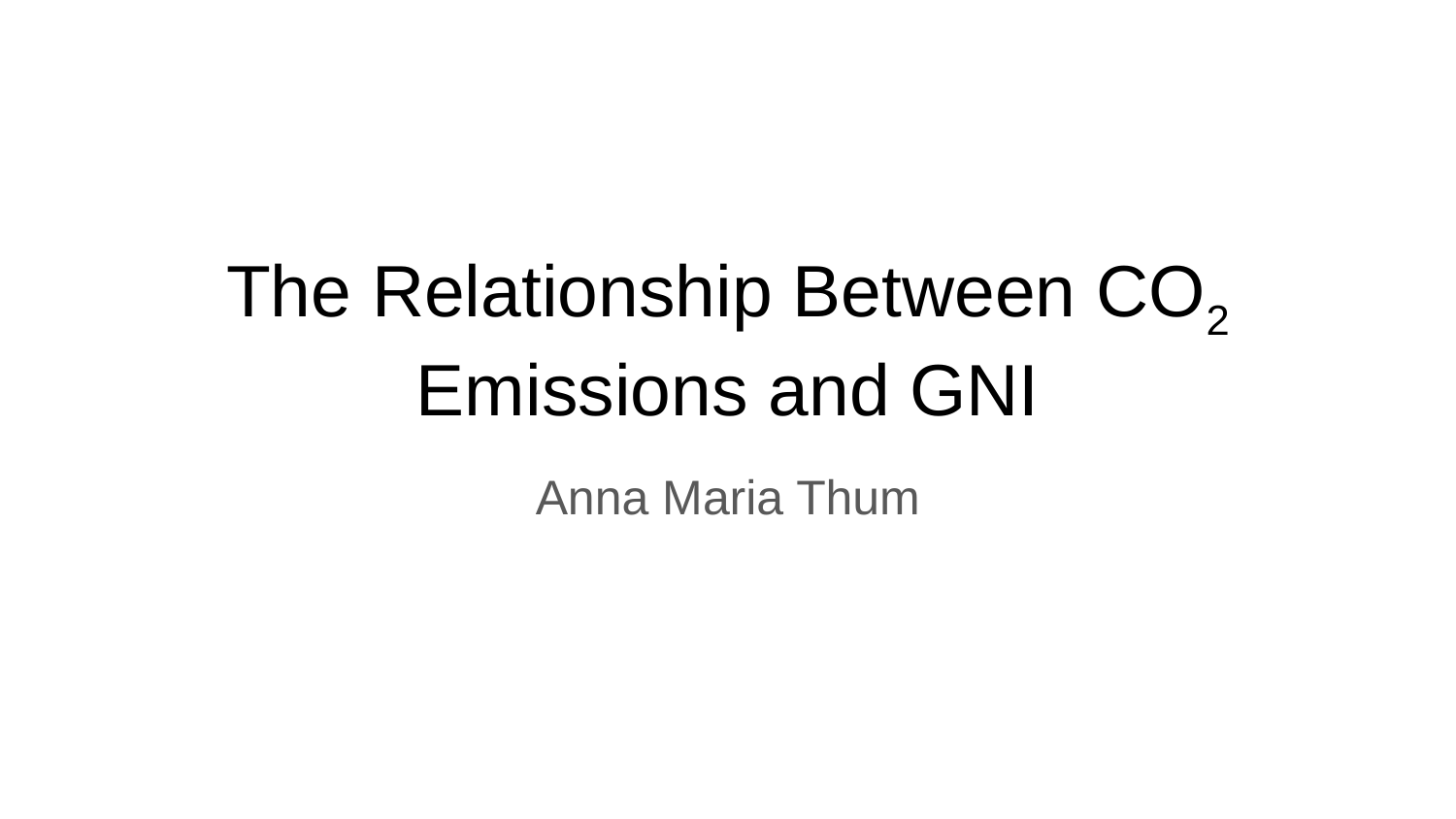

# The Relationship Between CO2 Emissions and GNI
Anna Maria Thum